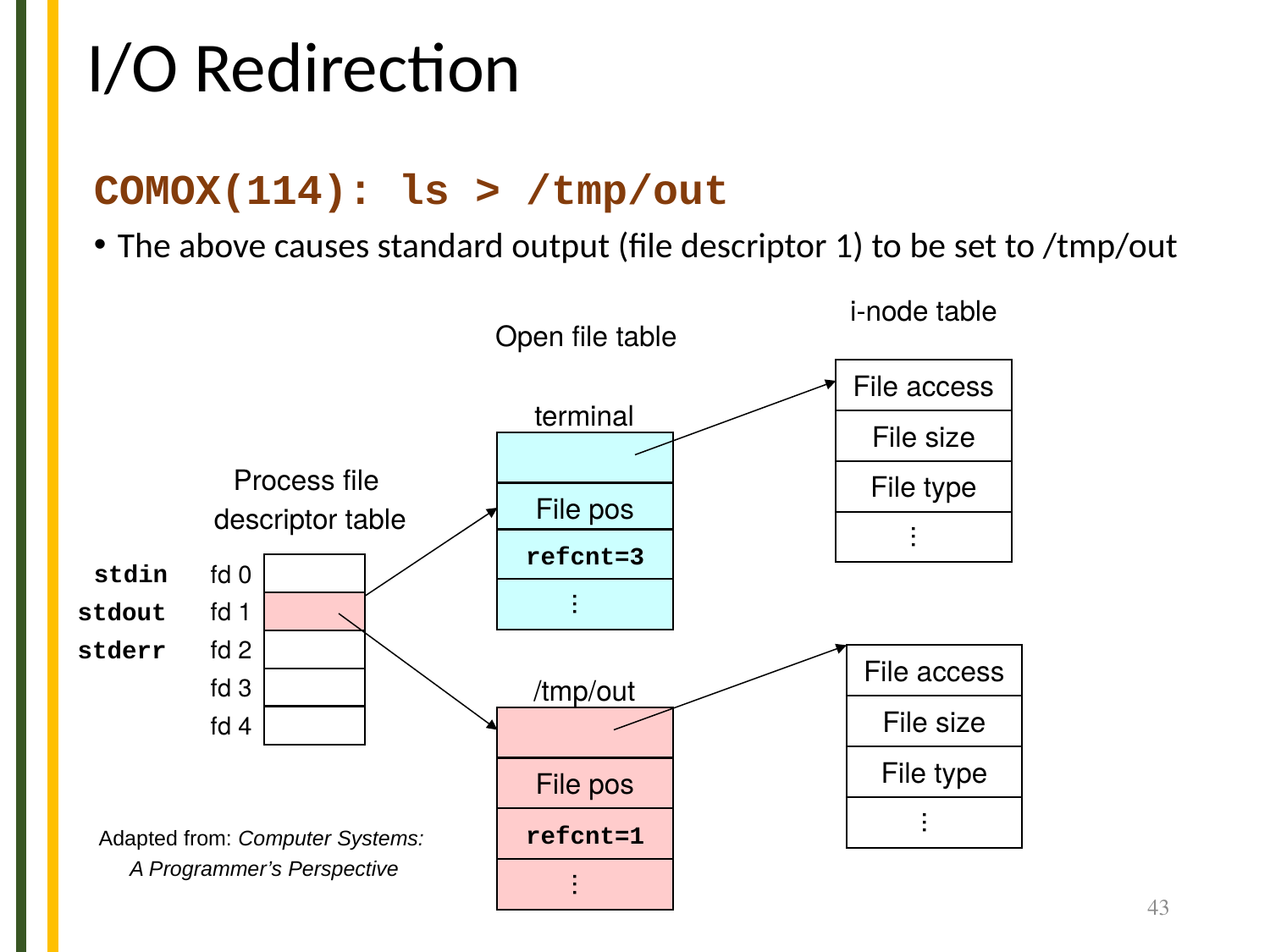

# I/O Redirection
COMOX(114): ls > /tmp/out
The above causes standard output (file descriptor 1) to be set to /tmp/out
i-node table
Open file table
File access
File size
File type
...

terminal

Process file
descriptor table
File pos

refcnt=3
refcnt=4
stdin
fd 0

...
stdout
fd 1

stderr
fd 2

File access
File size
File type
...
/tmp/out

File pos
refcnt=1
...
fd 3

fd 4

Adapted from: Computer Systems:
A Programmer’s Perspective
43